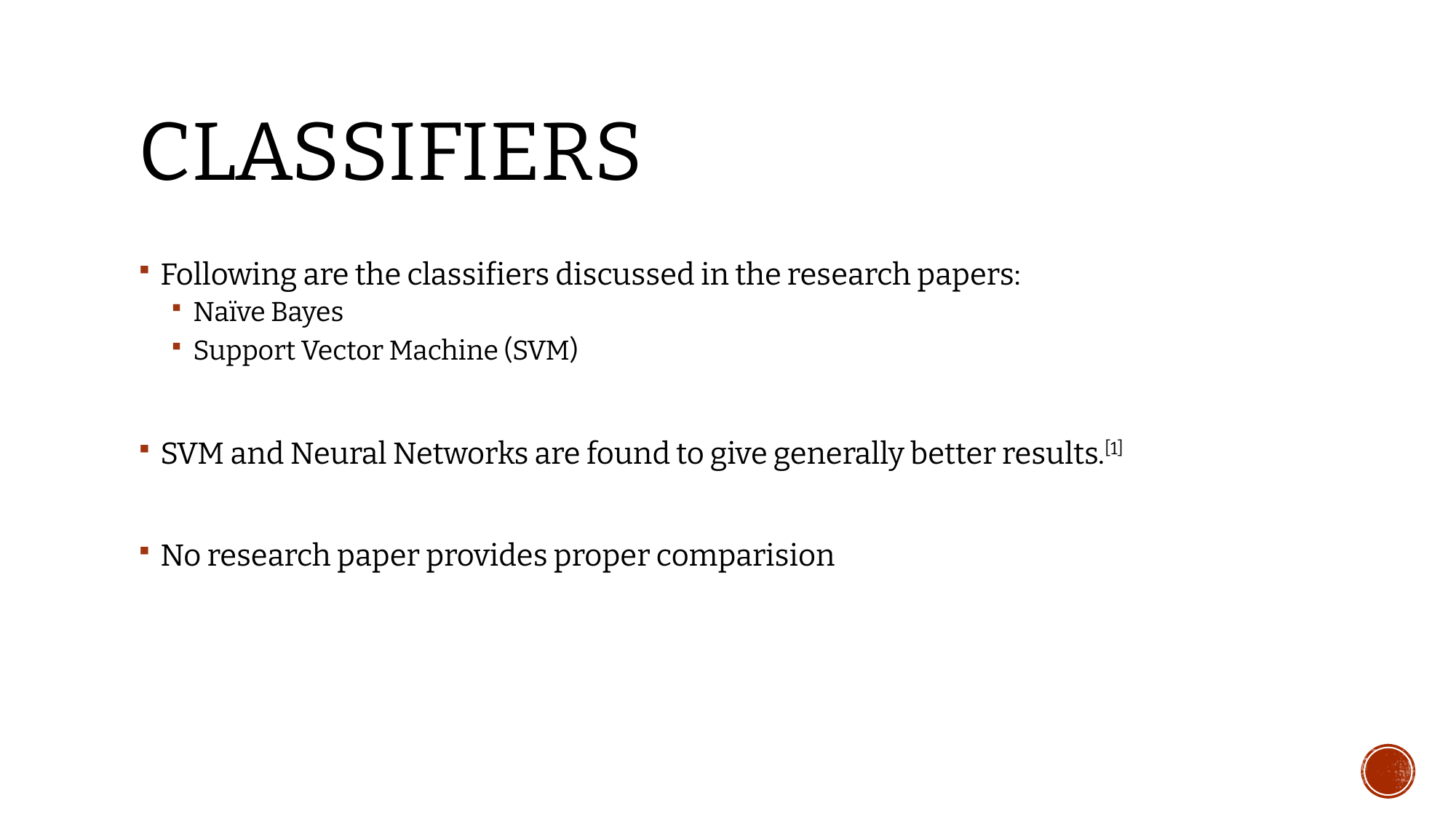

# Classifiers
Following are the classifiers discussed in the research papers:
Naïve Bayes
Support Vector Machine (SVM)

SVM and Neural Networks are found to give generally better results.[1]

No research paper provides proper comparision